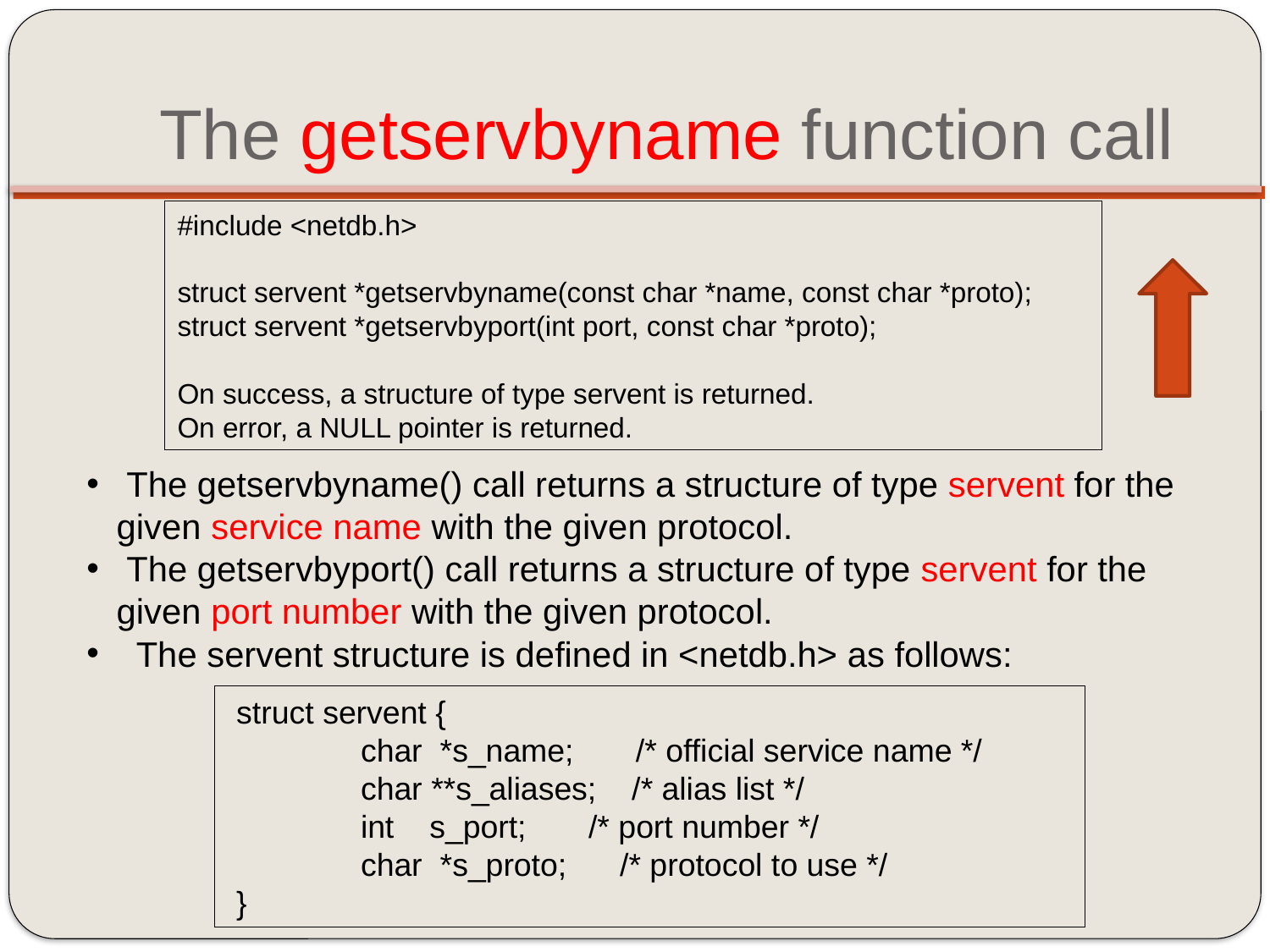

# The getservbyname function call
#include <netdb.h>

struct servent *getservbyname(const char *name, const char *proto);
struct servent *getservbyport(int port, const char *proto);

On success, a structure of type servent is returned.
On error, a NULL pointer is returned.

 The getservbyname() call returns a structure of type servent for the given service name with the given protocol.
 The getservbyport() call returns a structure of type servent for the given port number with the given protocol.
  The servent structure is defined in <netdb.h> as follows:
 struct servent {
               char  *s_name;       /* official service name */
               char **s_aliases;    /* alias list */
               int    s_port;       /* port number */
               char  *s_proto;      /* protocol to use */
 }